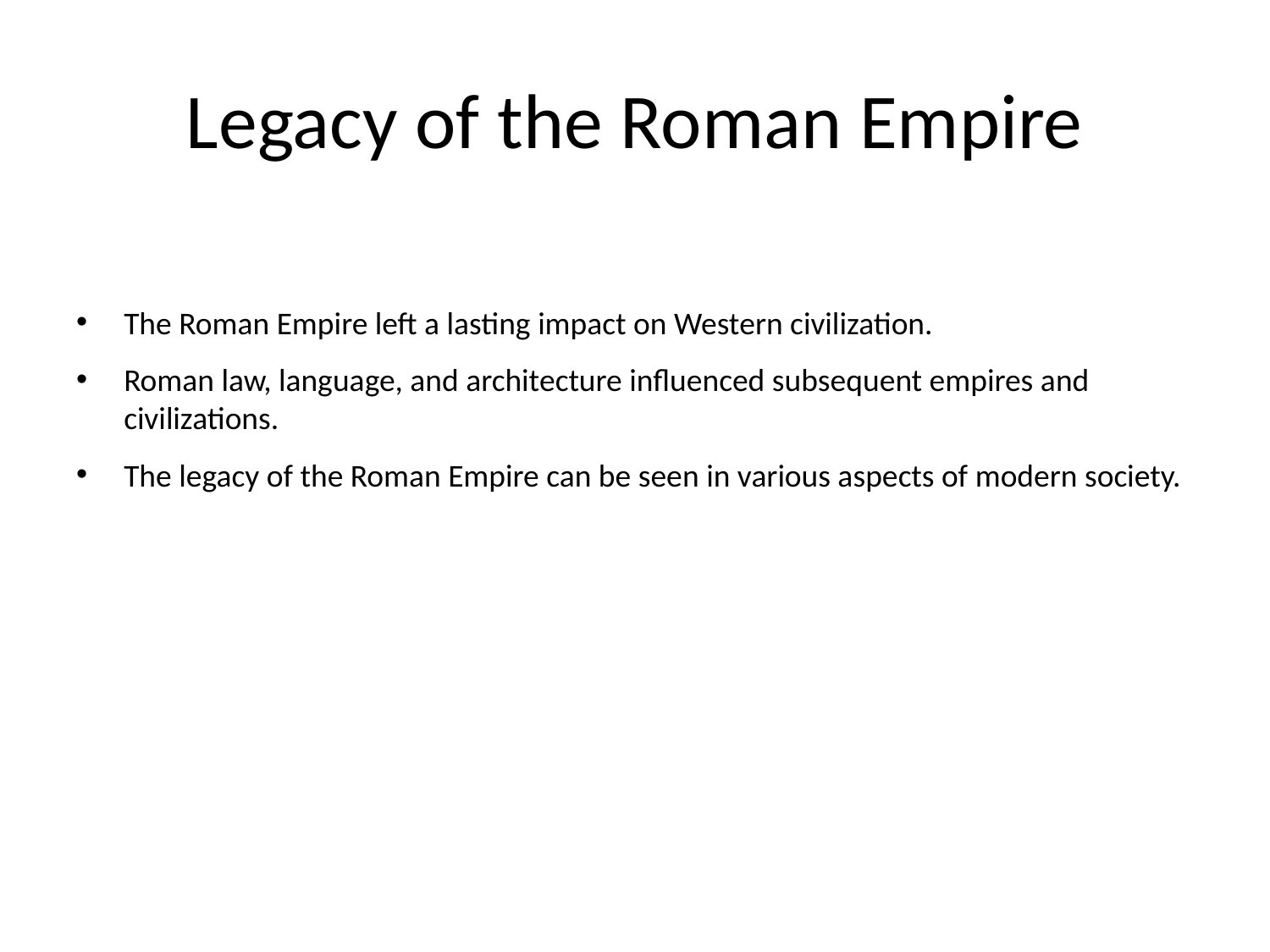

# Legacy of the Roman Empire

The Roman Empire left a lasting impact on Western civilization.
Roman law, language, and architecture influenced subsequent empires and civilizations.
The legacy of the Roman Empire can be seen in various aspects of modern society.